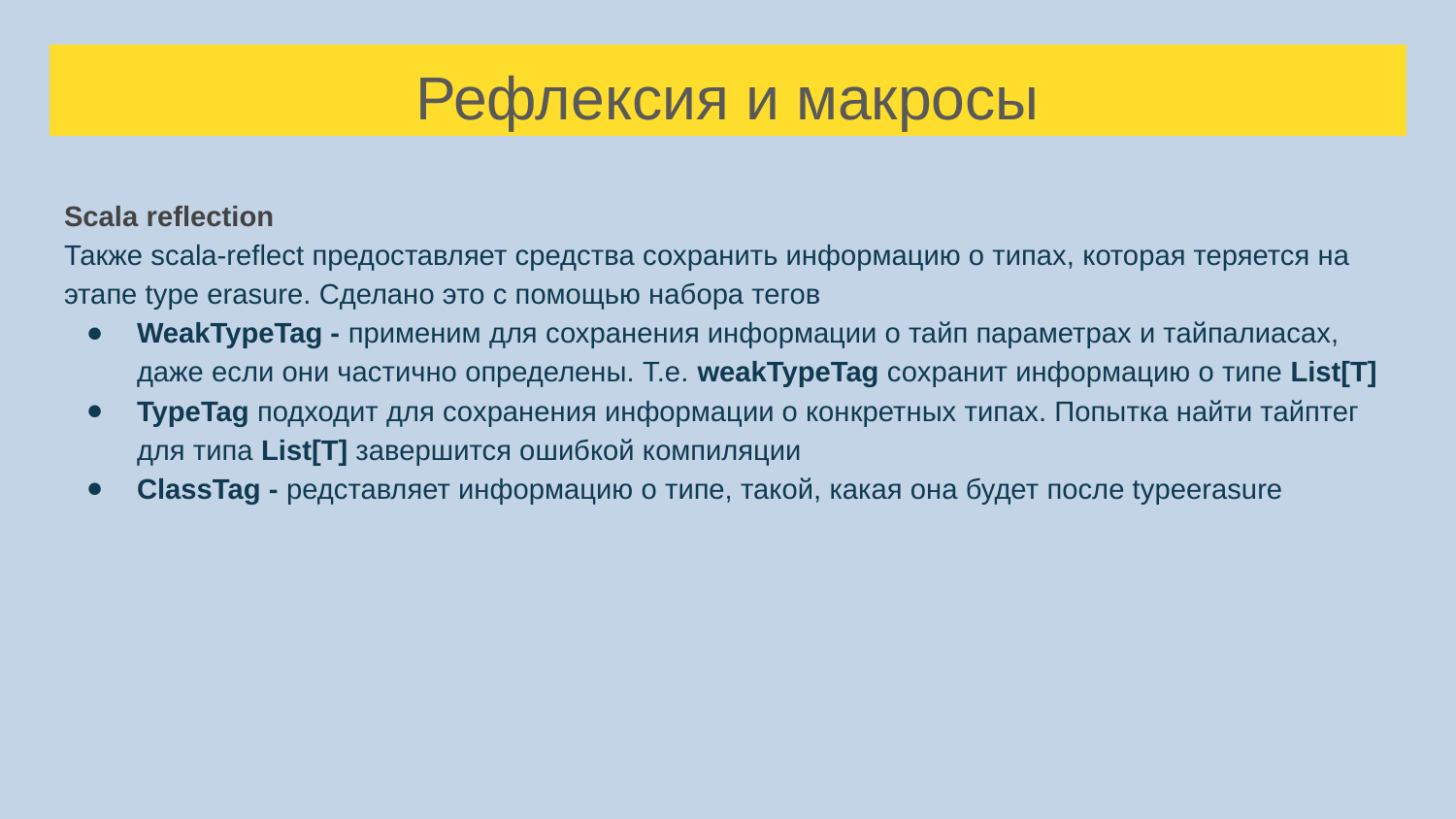

# Рефлексия и макросы
Scala reflection
Также scala-reflect предоставляет средства сохранить информацию о типах, которая теряется на этапе type erasure. Сделано это с помощью набора тегов
WeakTypeTag - применим для сохранения информации о тайп параметрах и тайпалиасах, даже если они частично определены. Т.е. weakTypeTag сохранит информацию о типе List[T]
TypeTag подходит для сохранения информации о конкретных типах. Попытка найти тайптег для типа List[T] завершится ошибкой компиляции
ClassTag - редставляет информацию о типе, такой, какая она будет после typeerasure